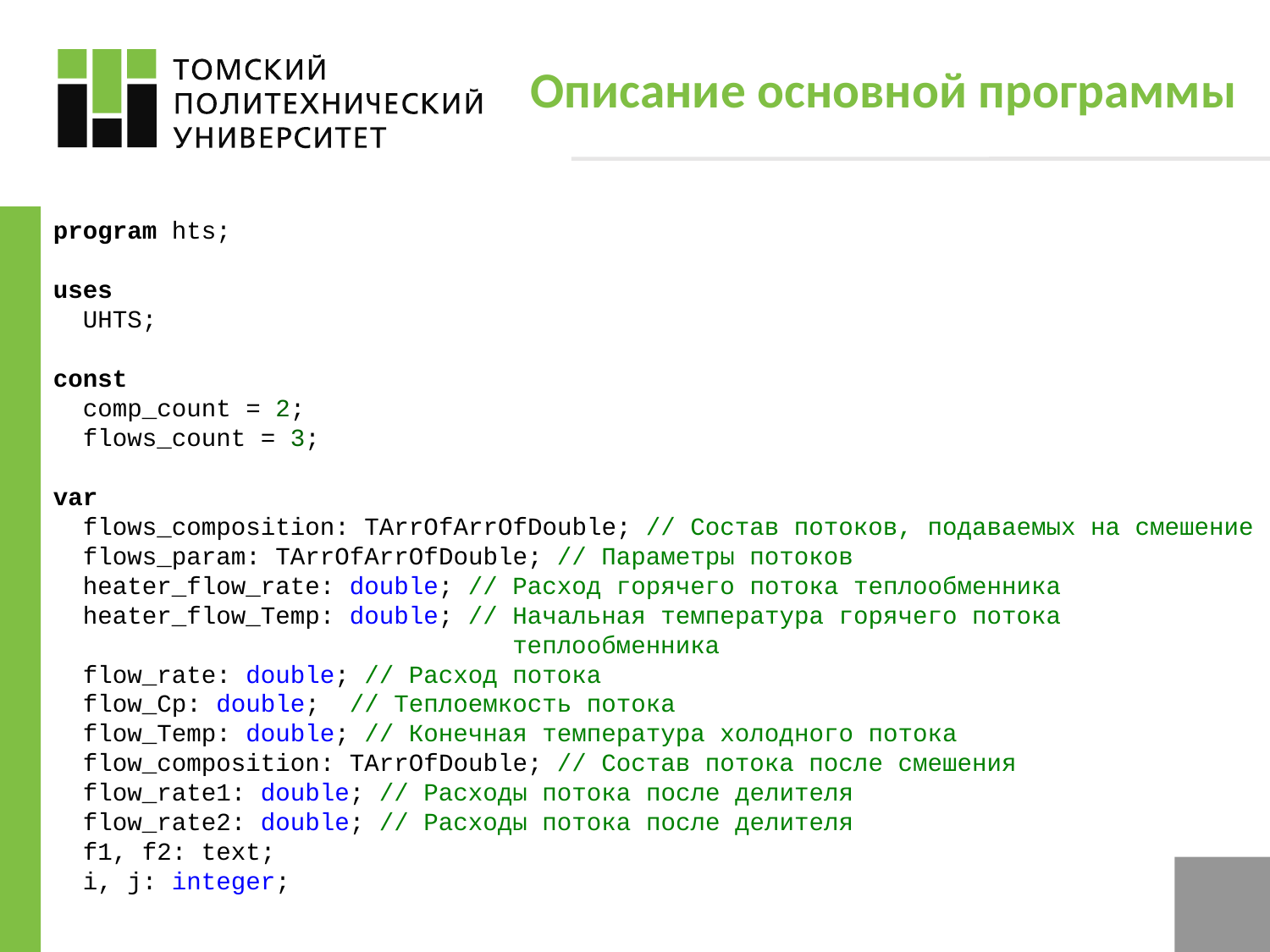

# Описание основной программы

program hts;

uses
  UHTS;

const
  comp_count = 2;
  flows_count = 3;

var
  flows_composition: TArrOfArrOfDouble; // Состав потоков, подаваемых на смешение
  flows_param: TArrOfArrOfDouble; // Параметры потоков
  heater_flow_rate: double; // Расход горячего потока теплообменника
  heater_flow_Temp: double; // Начальная температура горячего потока
                               теплообменника
  flow_rate: double; // Расход потока
  flow_Cp: double;  // Теплоемкость потока
  flow_Temp: double; // Конечная температура холодного потока
  flow_composition: TArrOfDouble; // Состав потока после смешения
  flow_rate1: double; // Расходы потока после делителя
  flow_rate2: double; // Расходы потока после делителя
  f1, f2: text;
  i, j: integer;

10